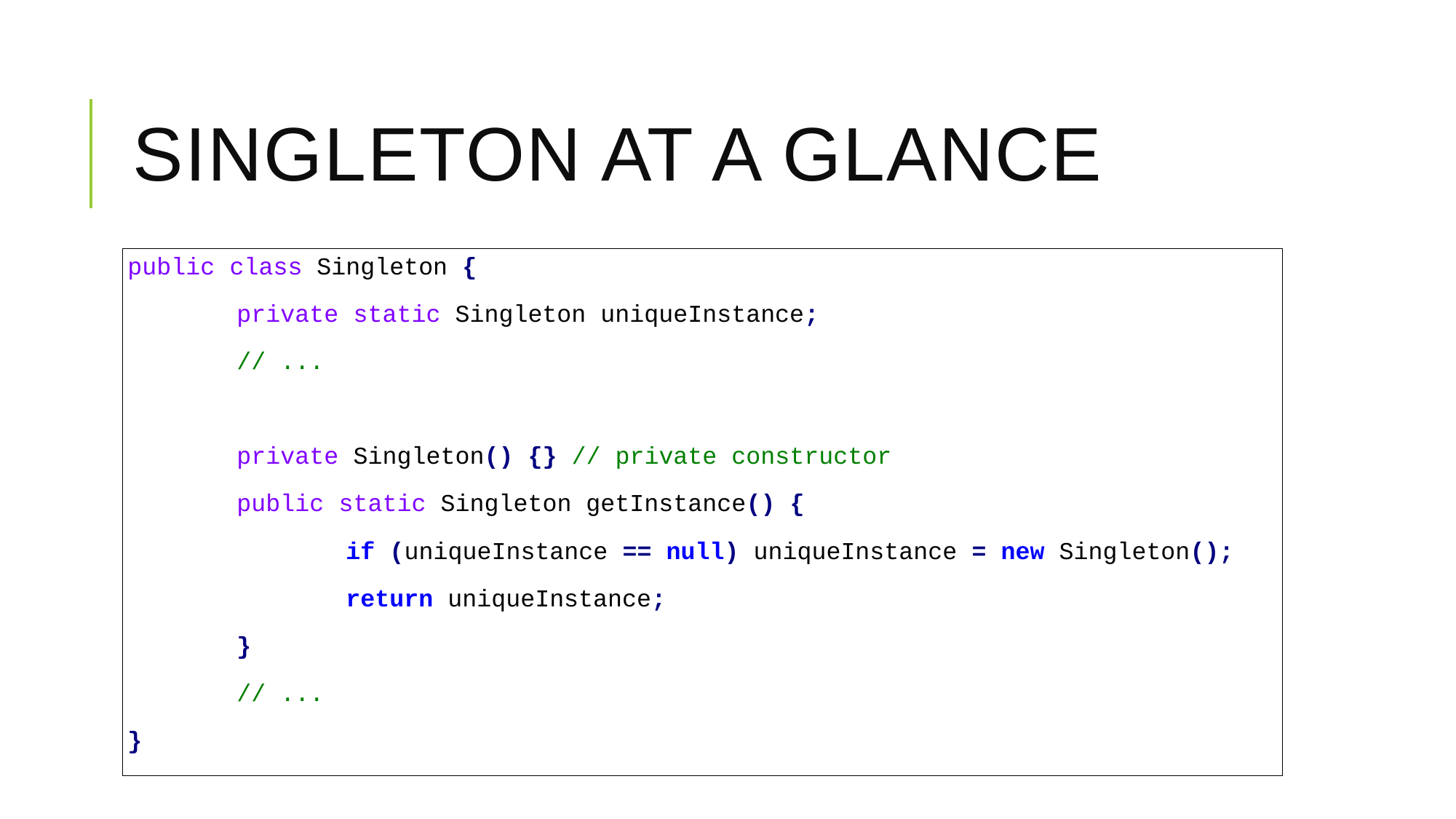

# Singleton At a Glance
public class Singleton {
	private static Singleton uniqueInstance;
	// ...

	private Singleton() {} // private constructor
	public static Singleton getInstance() {
		if (uniqueInstance == null) uniqueInstance = new Singleton();
		return uniqueInstance;
	}
	// ...
}